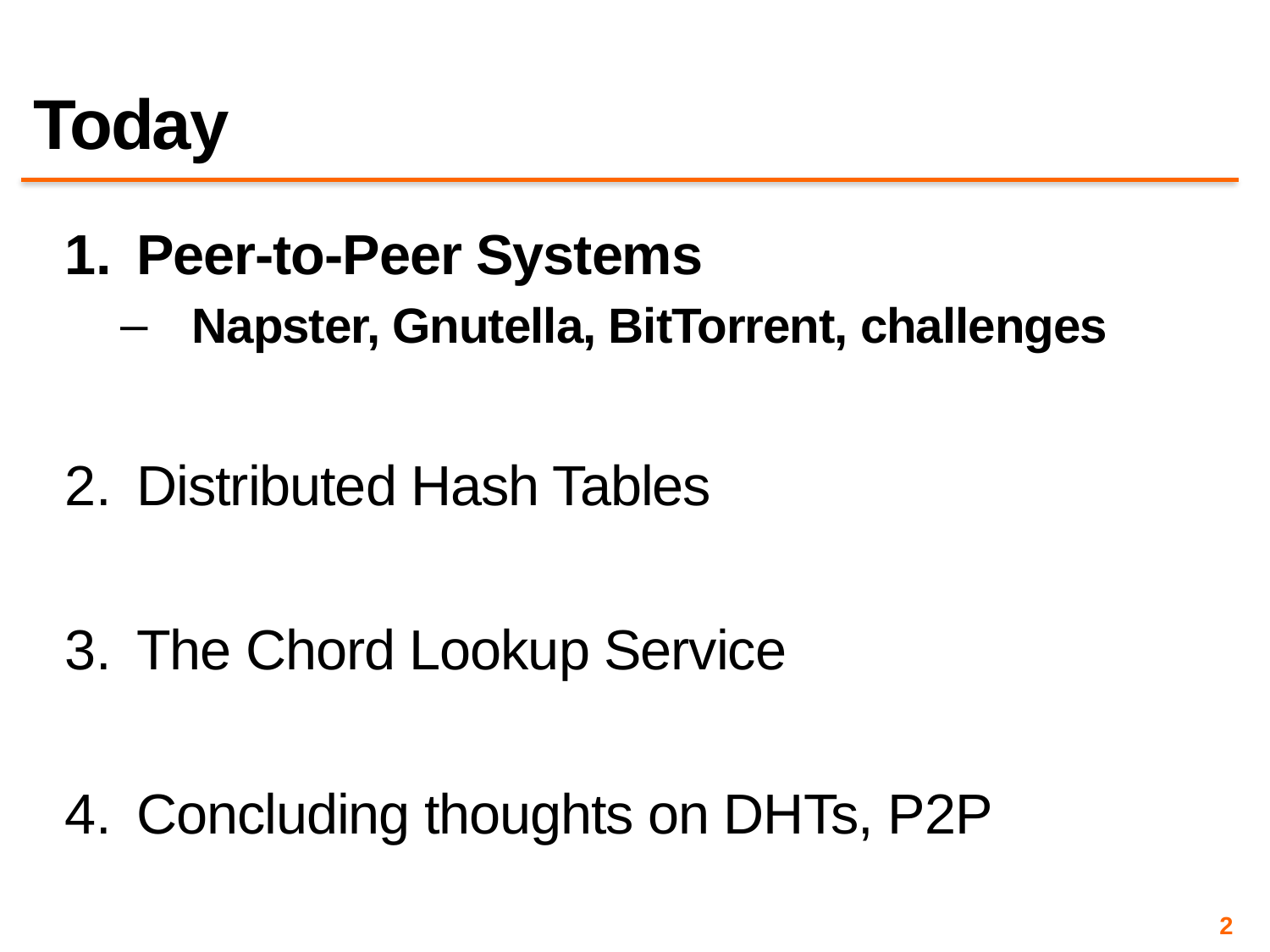

# Today
Peer-to-Peer Systems
Napster, Gnutella, BitTorrent, challenges

Distributed Hash Tables

The Chord Lookup Service

Concluding thoughts on DHTs, P2P
2